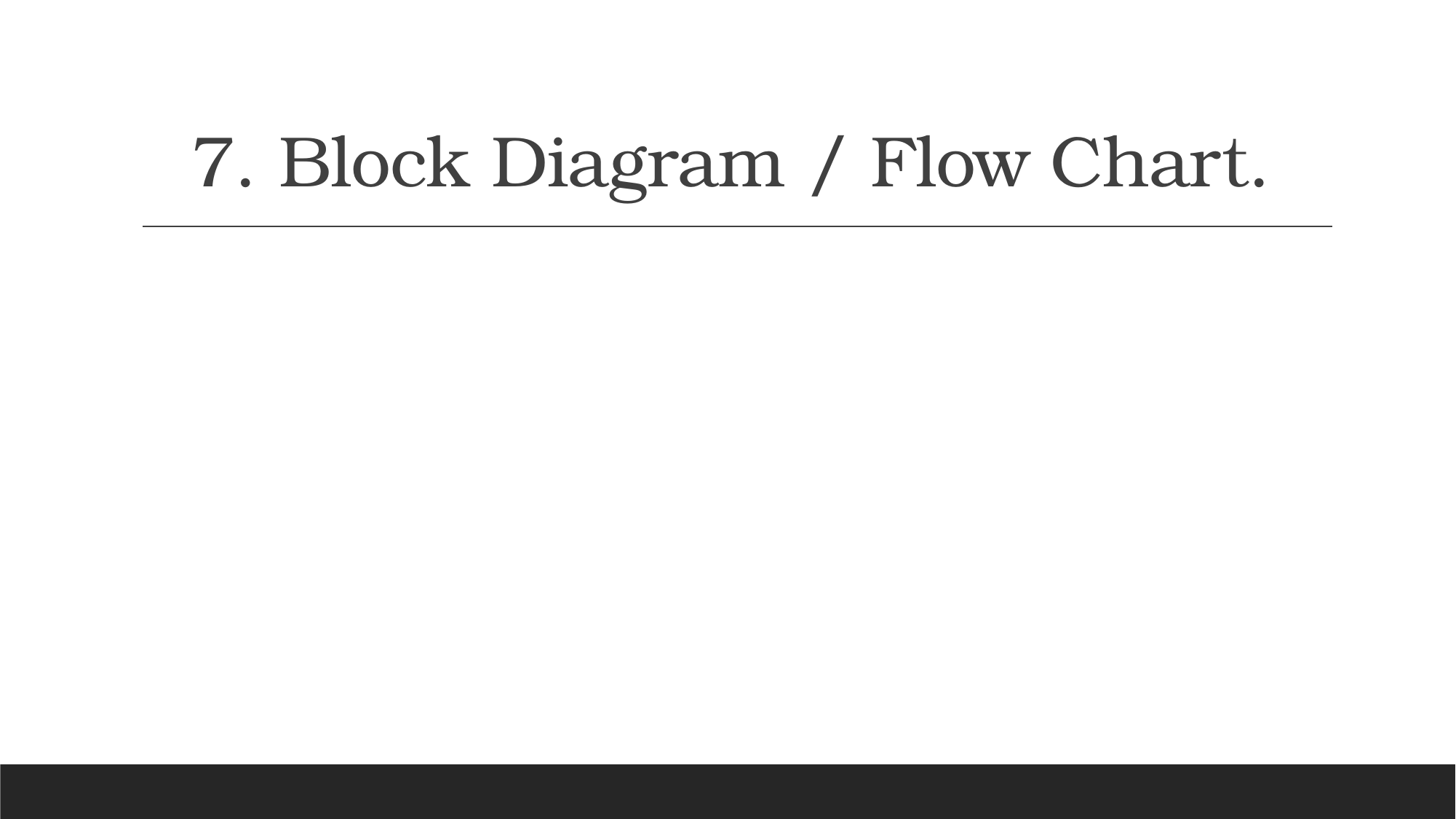

# 7. Block Diagram / Flow Chart.